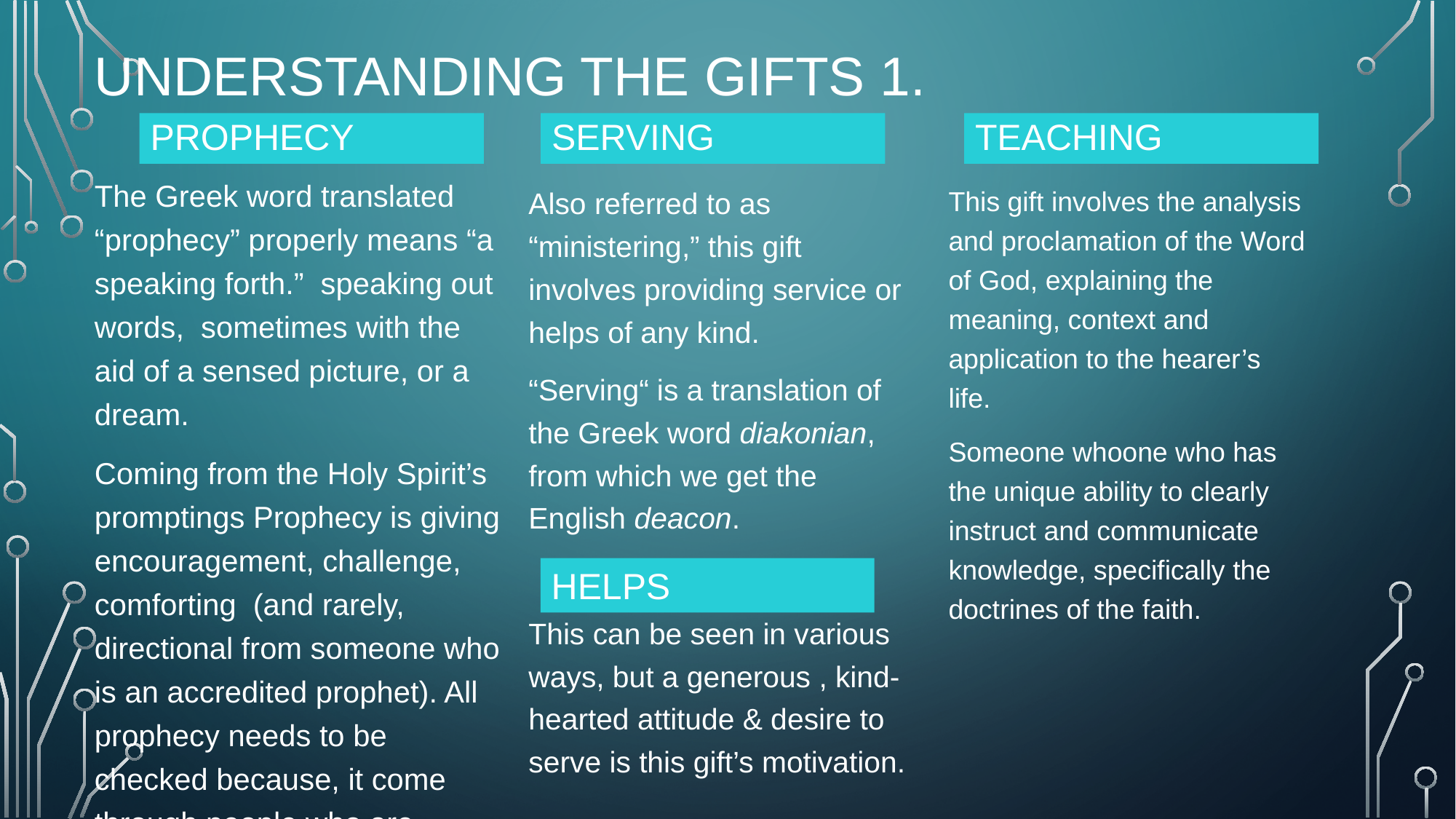

# Understanding the gifts 1.
Prophecy
Serving
Teaching
The Greek word translated “prophecy” properly means “a speaking forth.”  speaking out words,  sometimes with the aid of a sensed picture, or a dream.
Coming from the Holy Spirit’s promptings Prophecy is giving encouragement, challenge,  comforting  (and rarely, directional from someone who is an accredited prophet). All prophecy needs to be checked because, it come through people who are imperfect.
This gift involves the analysis and proclamation of the Word of God, explaining the meaning, context and application to the hearer’s life.
Someone whoone who has the unique ability to clearly instruct and communicate knowledge, specifically the doctrines of the faith.
Also referred to as “ministering,” this gift involves providing service or helps of any kind.
“Serving“ is a translation of the Greek word diakonian, from which we get the English deacon.

This can be seen in various ways, but a generous , kind- hearted attitude & desire to serve is this gift’s motivation.
HELPS